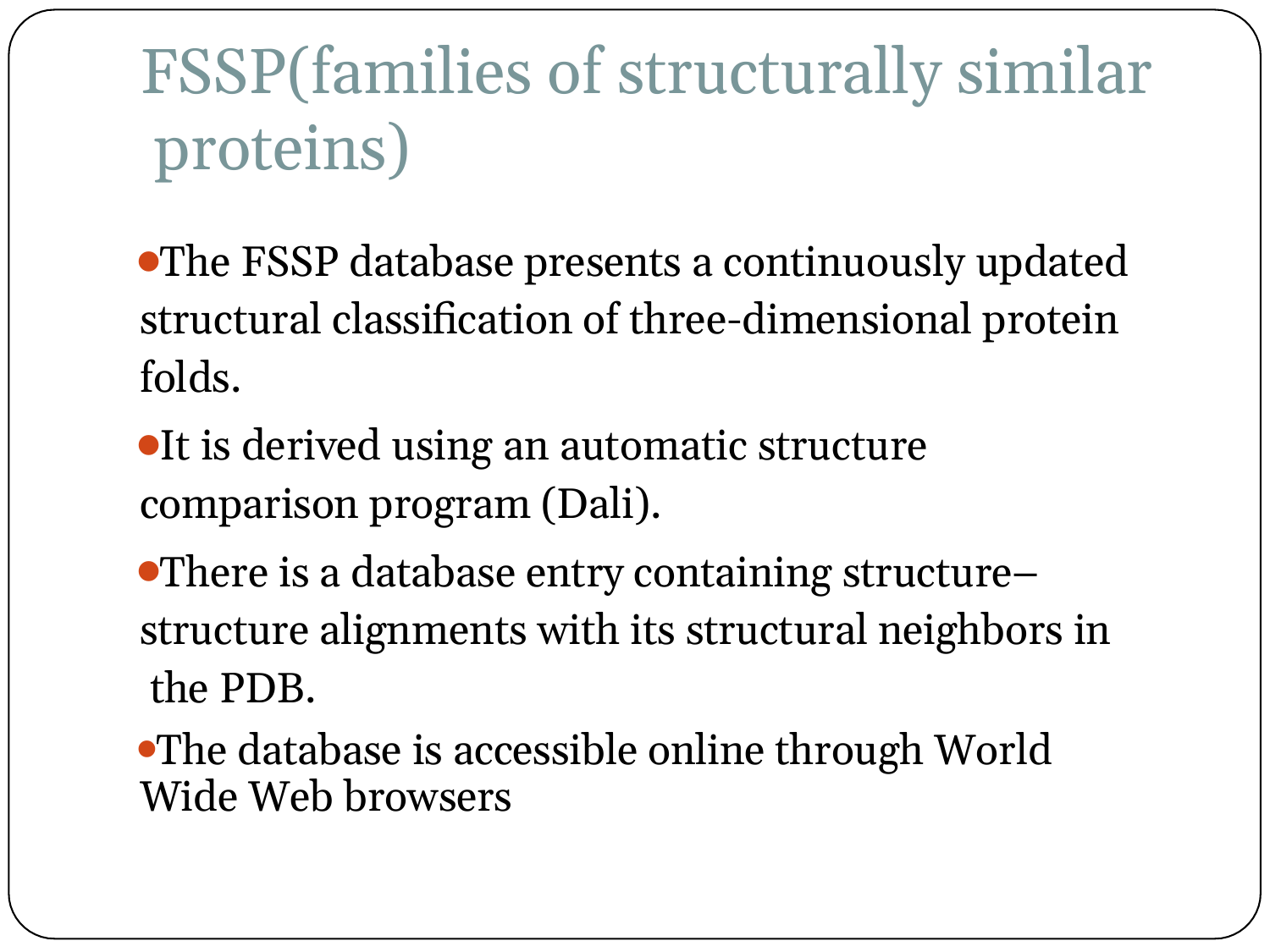

# FSSP(families of structurally similar  proteins)
The FSSP database presents a continuously updated  structural classification of three-dimensional protein  folds.
It is derived using an automatic structure  comparison program (Dali).
There is a database entry containing structure–  structure alignments with its structural neighbors in  the PDB.
The database is accessible online through World  Wide Web browsers